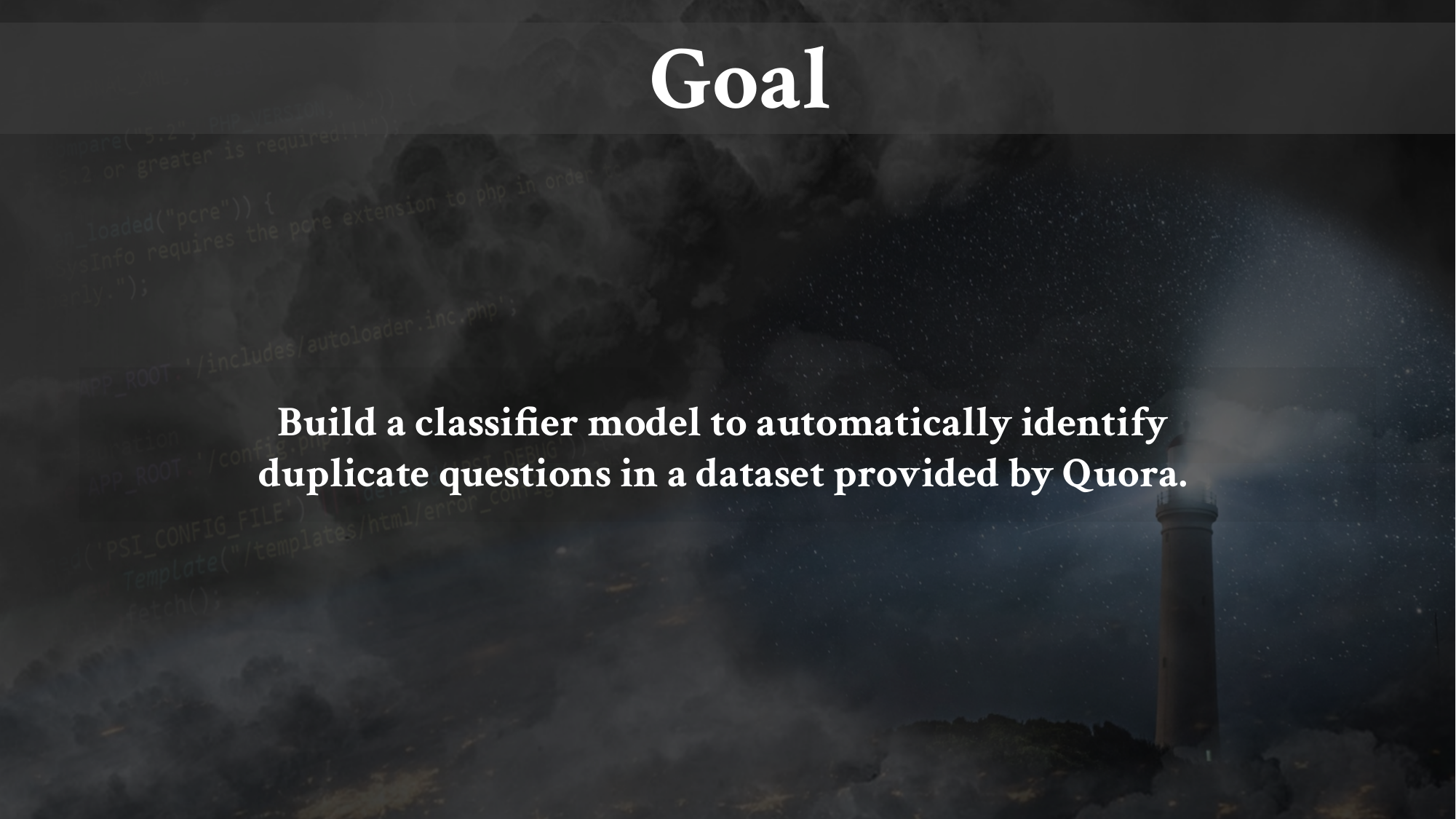

# Goal
Build a classifier model to automatically identify
duplicate questions in a dataset provided by Quora.